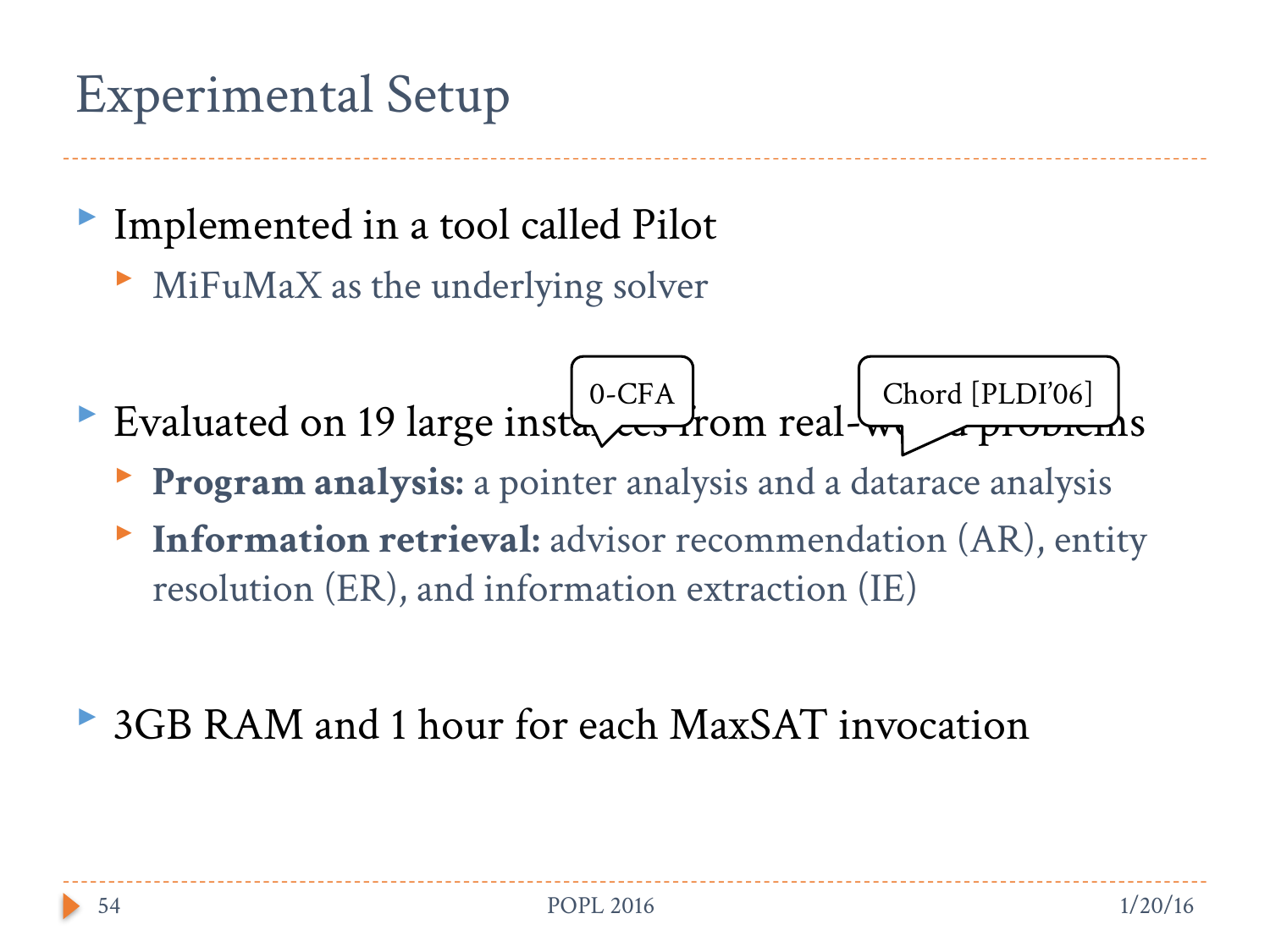

# Experimental Setup
Implemented in a tool called Pilot
MiFuMaX as the underlying solver

Evaluated on 19 large instances from real-world problems
Program analysis: a pointer analysis and a datarace analysis
Information retrieval: advisor recommendation (AR), entity resolution (ER), and information extraction (IE)

3GB RAM and 1 hour for each MaxSAT invocation
0-CFA
Chord [PLDI’06]
54
POPL 2016
1/20/16